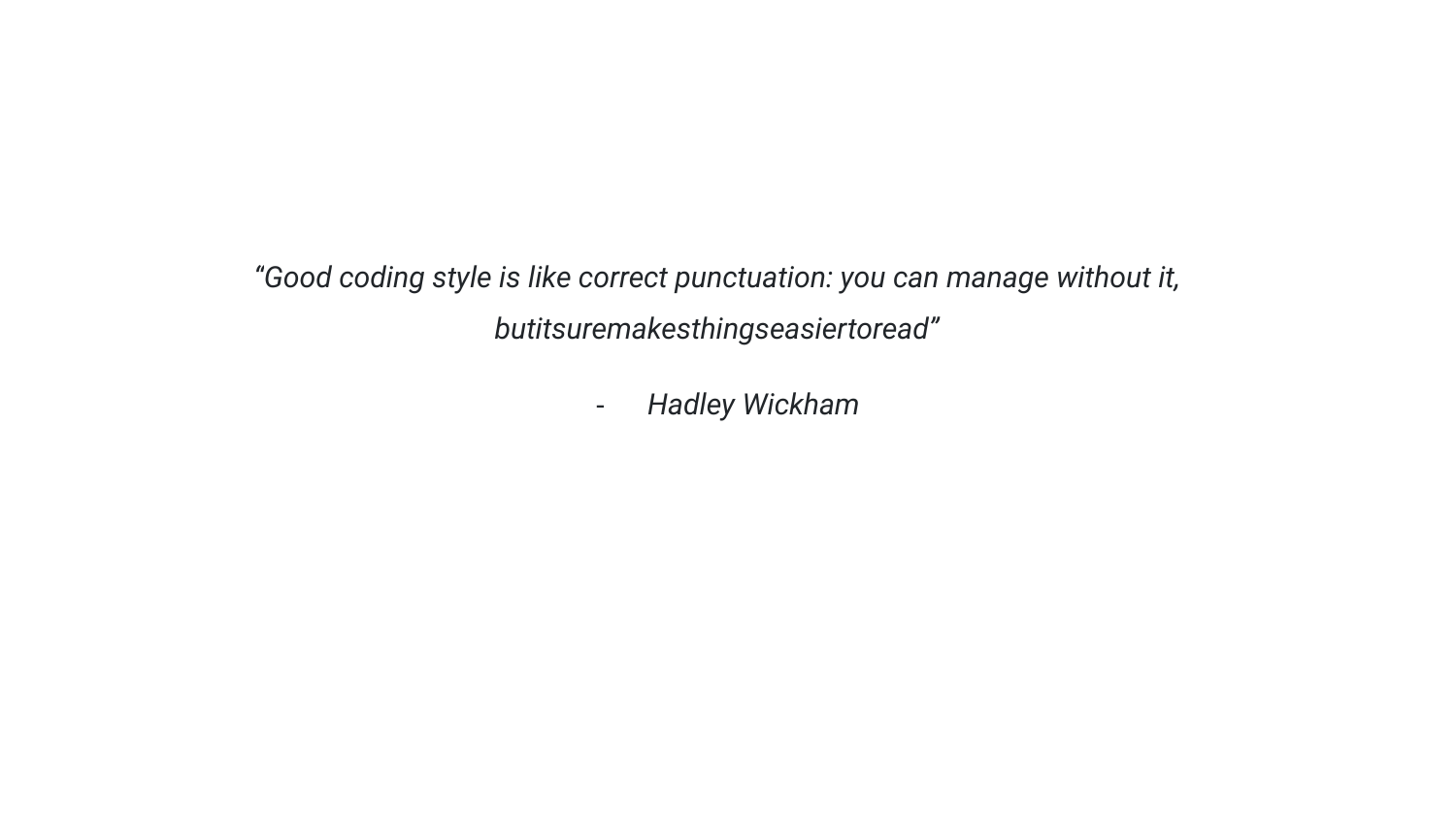

“Good coding style is like correct punctuation: you can manage without it, butitsuremakesthingseasiertoread”
Hadley Wickham